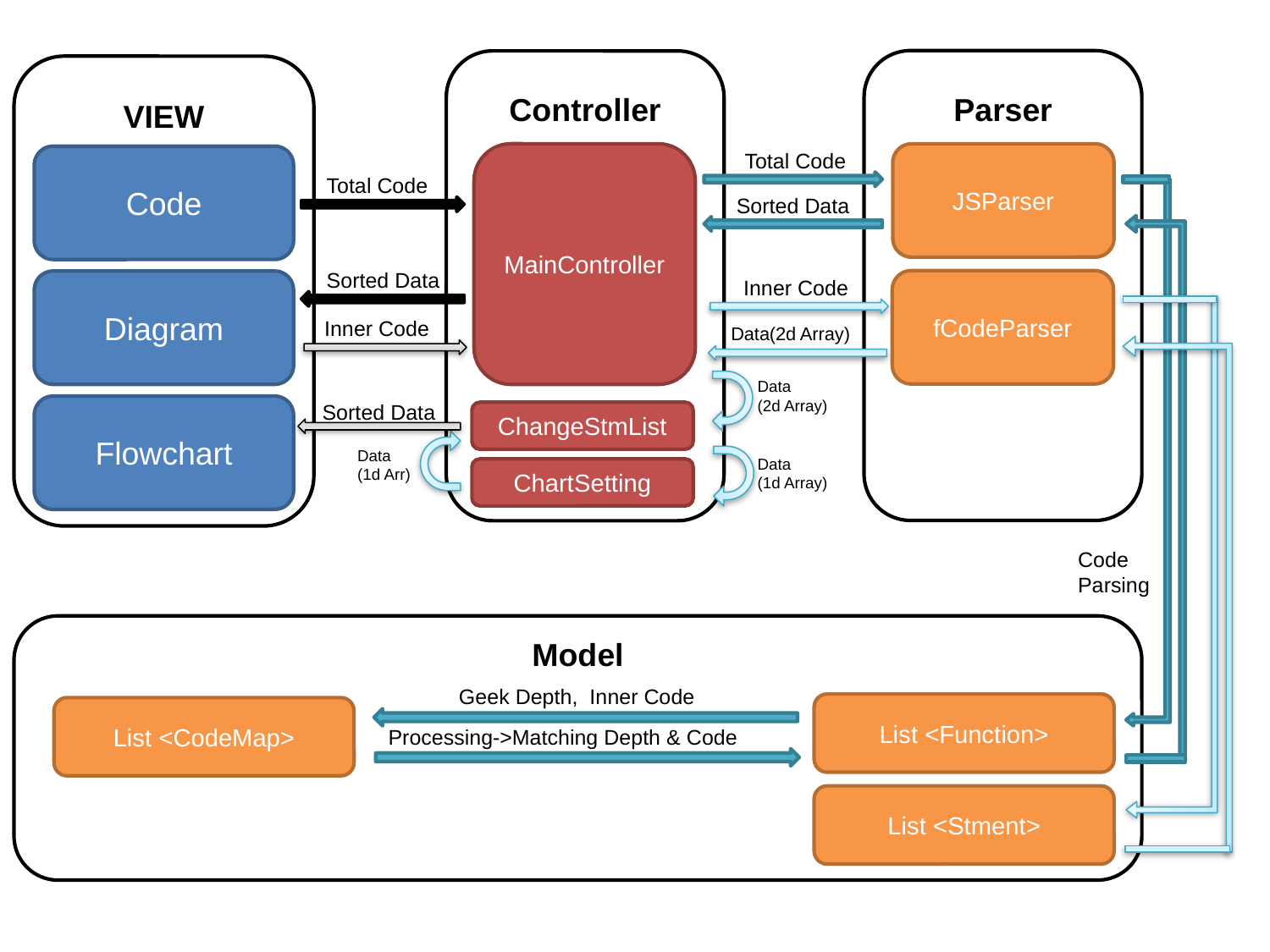

Parser
Controller
VIEW
Total Code
MainController
JSParser
Code
Total Code

Sorted Data

Sorted Data
Inner Code
fCodeParser
Diagram

Inner Code
Data(2d Array)

Data
(2d Array)

Sorted Data
Flowchart
ChangeStmList

Data
(1d Arr)

Data
(1d Array)

ChartSetting

Code Parsing
Model
Geek Depth,  Inner Code
List <Function>
List <CodeMap>

Processing->Matching Depth & Code

List <Stment>